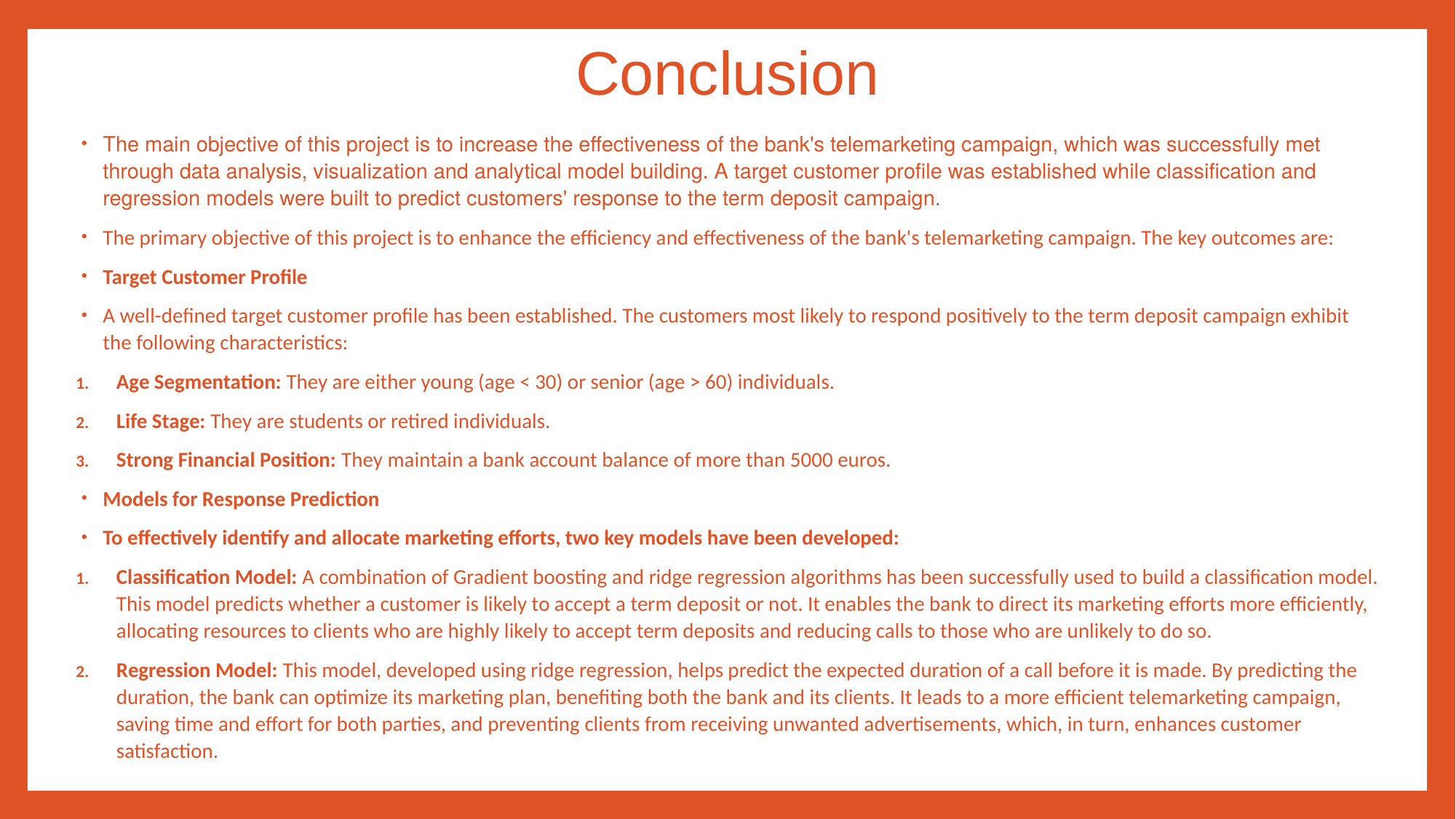

# Conclusion
The main objective of this project is to increase the effectiveness of the bank's telemarketing campaign, which was successfully met through data analysis, visualization and analytical model building. A target customer profile was established while classification and regression models were built to predict customers' response to the term deposit campaign.
The primary objective of this project is to enhance the efficiency and effectiveness of the bank's telemarketing campaign. The key outcomes are:
Target Customer Profile
A well-defined target customer profile has been established. The customers most likely to respond positively to the term deposit campaign exhibit the following characteristics:
Age Segmentation: They are either young (age < 30) or senior (age > 60) individuals.
Life Stage: They are students or retired individuals.
Strong Financial Position: They maintain a bank account balance of more than 5000 euros.
Models for Response Prediction
To effectively identify and allocate marketing efforts, two key models have been developed:
Classification Model: A combination of Gradient boosting and ridge regression algorithms has been successfully used to build a classification model. This model predicts whether a customer is likely to accept a term deposit or not. It enables the bank to direct its marketing efforts more efficiently, allocating resources to clients who are highly likely to accept term deposits and reducing calls to those who are unlikely to do so.
Regression Model: This model, developed using ridge regression, helps predict the expected duration of a call before it is made. By predicting the duration, the bank can optimize its marketing plan, benefiting both the bank and its clients. It leads to a more efficient telemarketing campaign, saving time and effort for both parties, and preventing clients from receiving unwanted advertisements, which, in turn, enhances customer satisfaction.